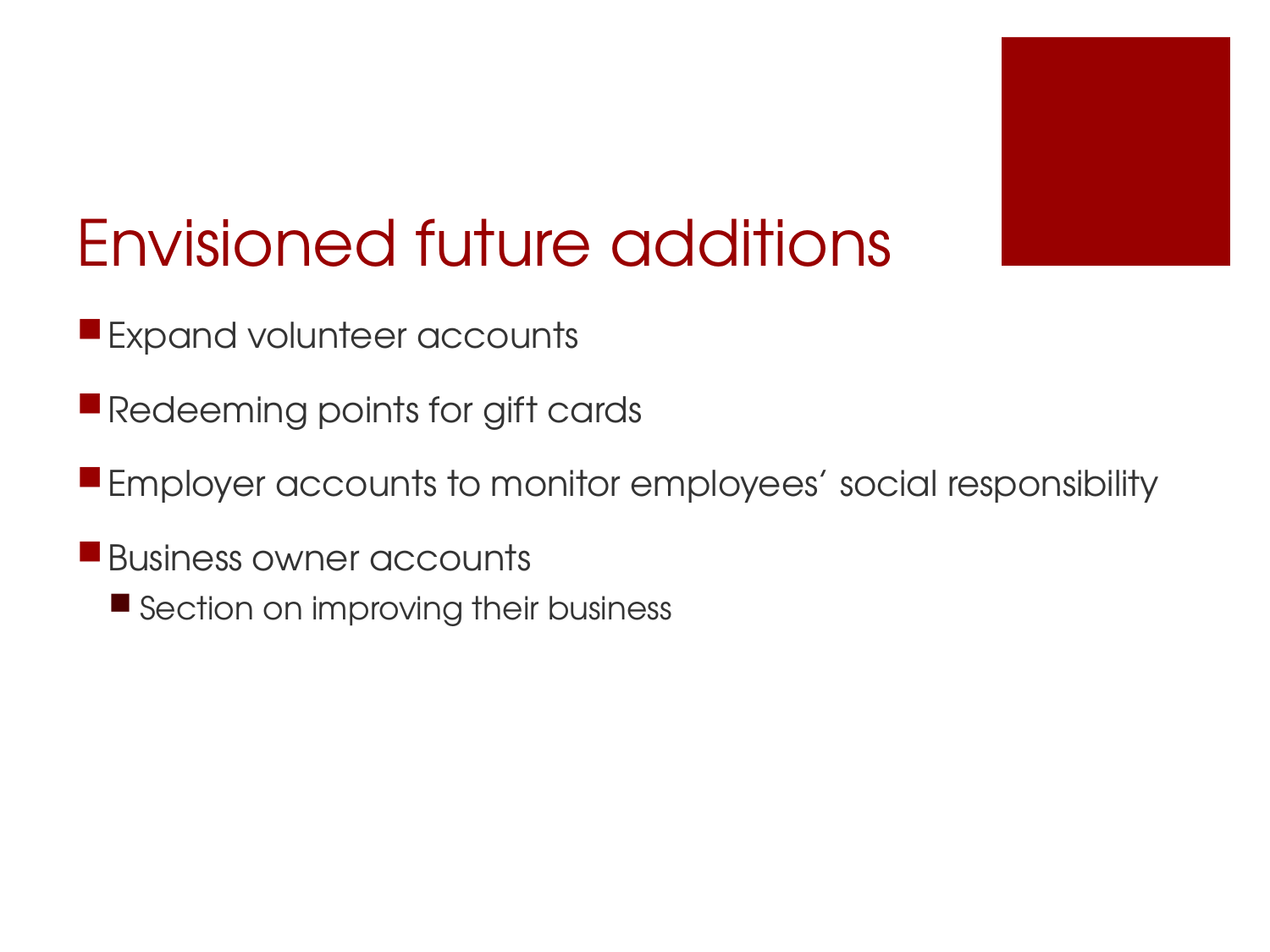

# Envisioned future additions
Expand volunteer accounts
Redeeming points for gift cards
Employer accounts to monitor employees’ social responsibility
Business owner accounts
Section on improving their business